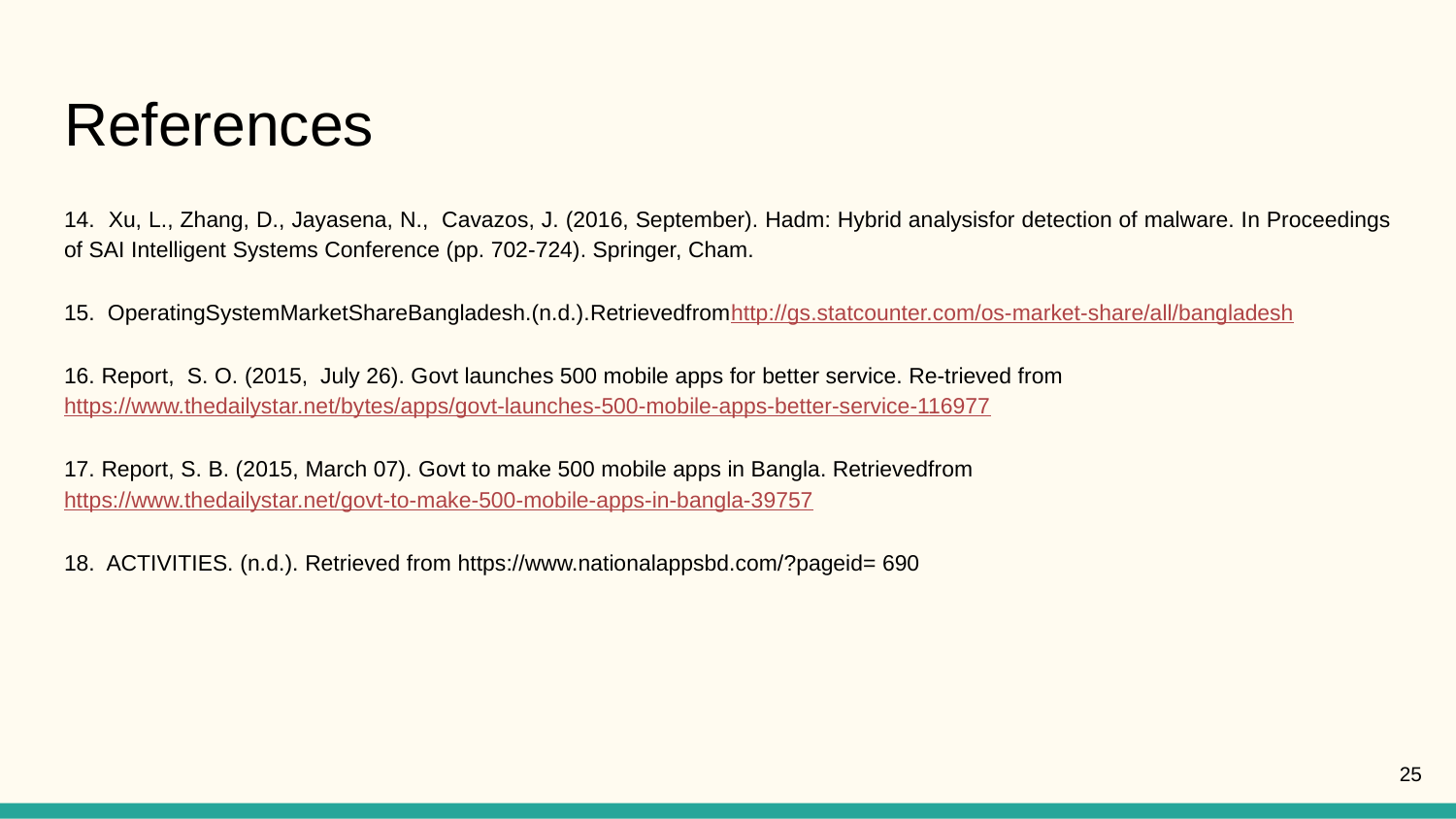

# References
14.  Xu, L., Zhang, D., Jayasena, N.,  Cavazos, J. (2016, September). Hadm: Hybrid analysisfor detection of malware. In Proceedings of SAI Intelligent Systems Conference (pp. 702-724). Springer, Cham.
15.  OperatingSystemMarketShareBangladesh.(n.d.).Retrievedfromhttp://gs.statcounter.com/os-market-share/all/bangladesh
16. Report,  S. O. (2015,  July 26). Govt launches 500 mobile apps for better service. Re-trieved from https://www.thedailystar.net/bytes/apps/govt-launches-500-mobile-apps-better-service-116977
17. Report, S. B. (2015, March 07). Govt to make 500 mobile apps in Bangla. Retrievedfrom https://www.thedailystar.net/govt-to-make-500-mobile-apps-in-bangla-39757
18.  ACTIVITIES. (n.d.). Retrieved from https://www.nationalappsbd.com/?pageid= 690
25